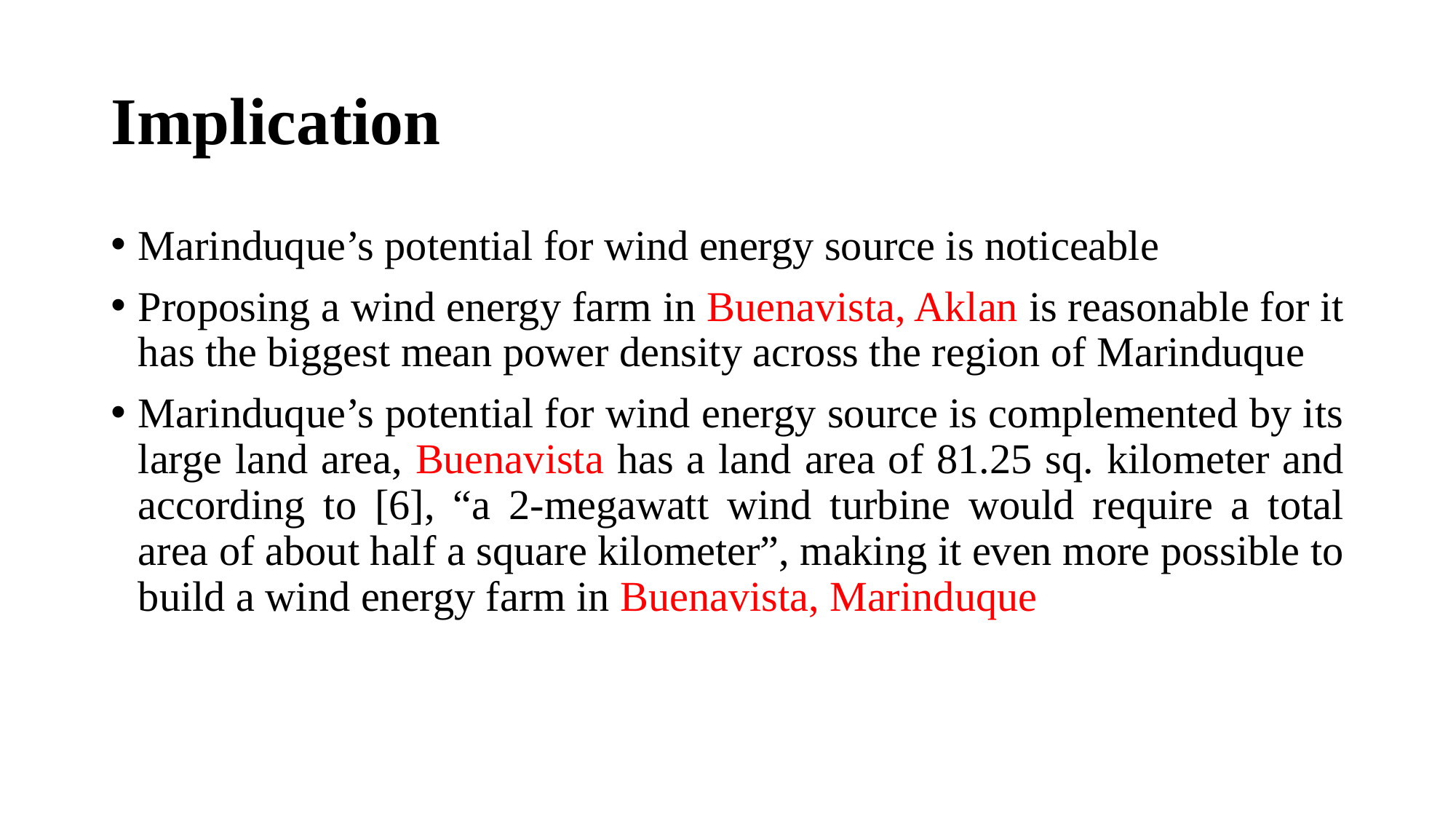

# Implication
Marinduque’s potential for wind energy source is noticeable
Proposing a wind energy farm in Buenavista, Aklan is reasonable for it has the biggest mean power density across the region of Marinduque
Marinduque’s potential for wind energy source is complemented by its large land area, Buenavista has a land area of 81.25 sq. kilometer and according to [6], “a 2-megawatt wind turbine would require a total area of about half a square kilometer”, making it even more possible to build a wind energy farm in Buenavista, Marinduque